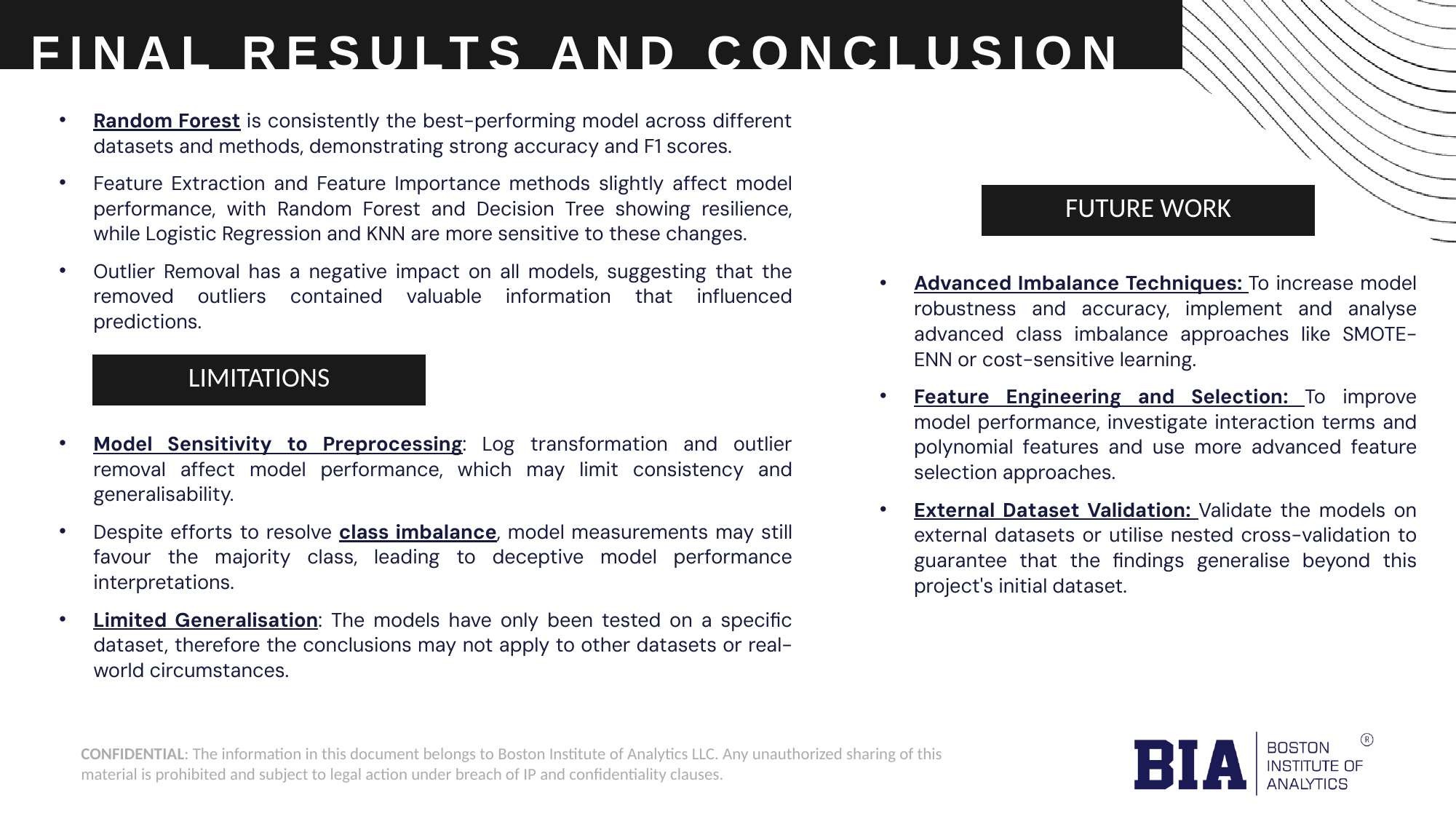

FINAL RESULTS AND CONCLUSION

Random Forest is consistently the best-performing model across different datasets and methods, demonstrating strong accuracy and F1 scores.
Feature Extraction and Feature Importance methods slightly affect model performance, with Random Forest and Decision Tree showing resilience, while Logistic Regression and KNN are more sensitive to these changes.
Outlier Removal has a negative impact on all models, suggesting that the removed outliers contained valuable information that influenced predictions.
FUTURE WORK
Advanced Imbalance Techniques: To increase model robustness and accuracy, implement and analyse advanced class imbalance approaches like SMOTE-ENN or cost-sensitive learning.
Feature Engineering and Selection: To improve model performance, investigate interaction terms and polynomial features and use more advanced feature selection approaches.
External Dataset Validation: Validate the models on external datasets or utilise nested cross-validation to guarantee that the findings generalise beyond this project's initial dataset.
LIMITATIONS
Model Sensitivity to Preprocessing: Log transformation and outlier removal affect model performance, which may limit consistency and generalisability.
Despite efforts to resolve class imbalance, model measurements may still favour the majority class, leading to deceptive model performance interpretations.
Limited Generalisation: The models have only been tested on a specific dataset, therefore the conclusions may not apply to other datasets or real-world circumstances.